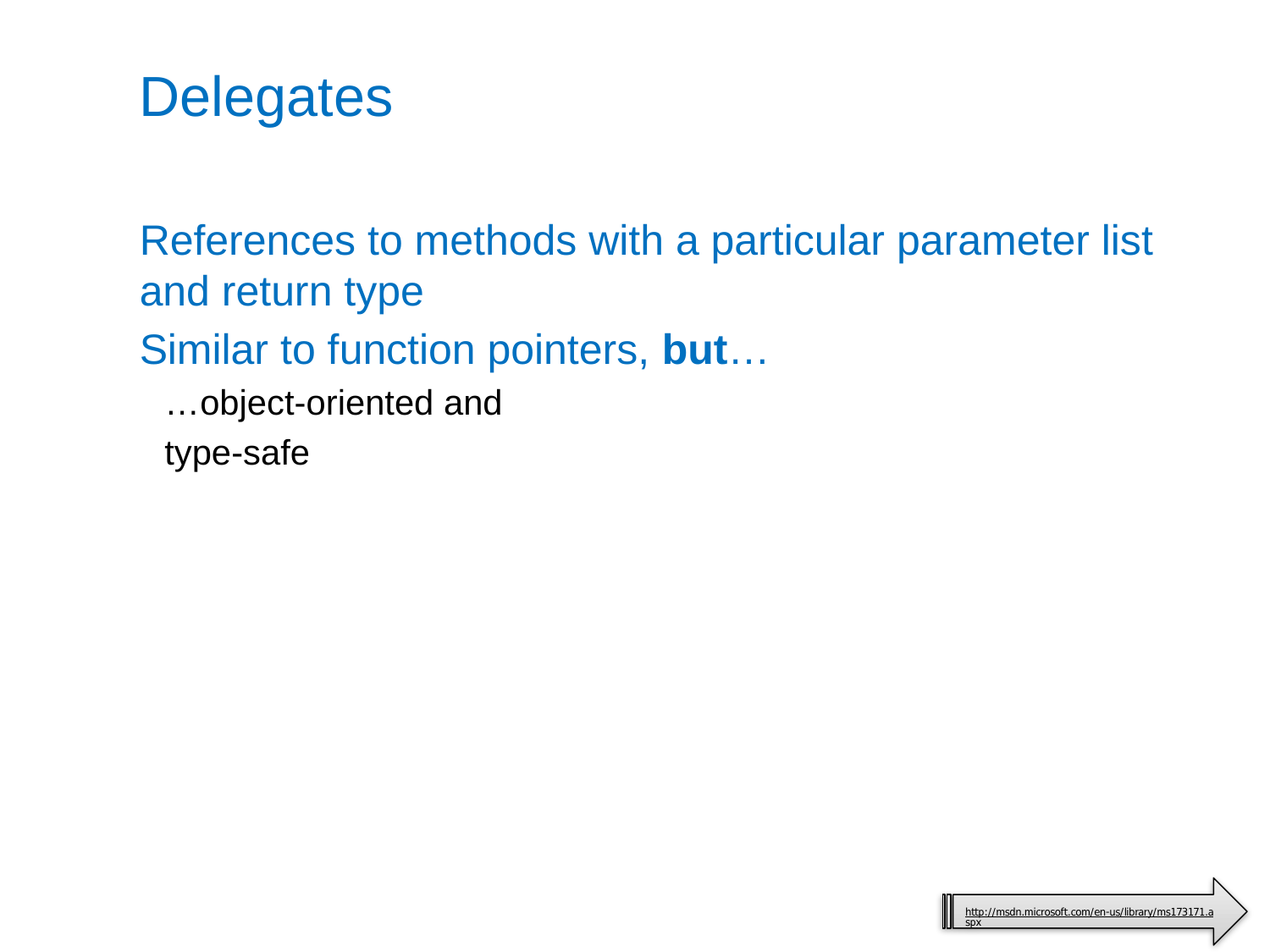

# Delegates
References to methods with a particular parameter list and return type
Similar to function pointers, but…
…object-oriented and
type-safe

http://msdn.microsoft.com/en-us/library/ms173171.aspx